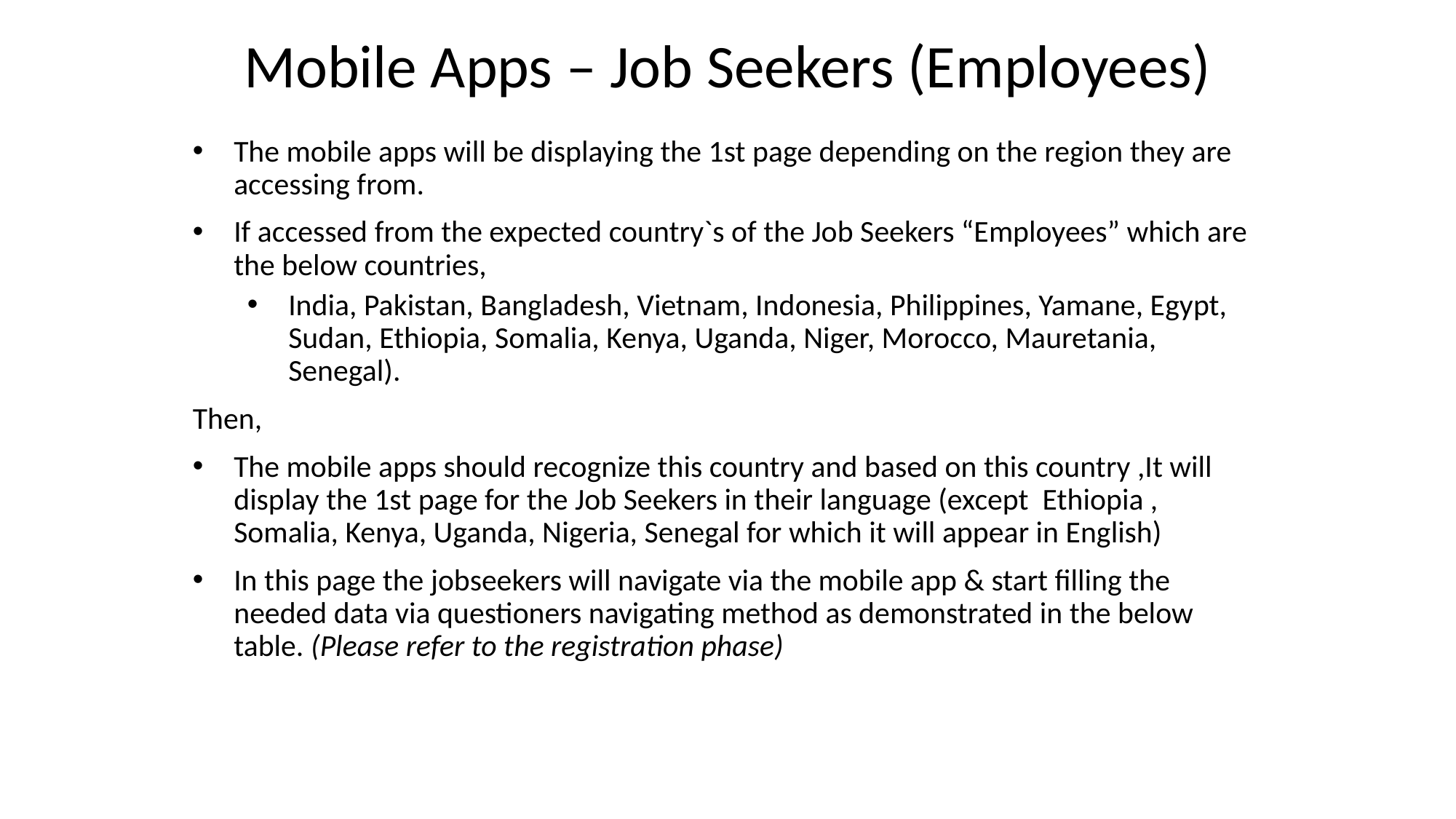

# Mobile Apps – Job Seekers (Employees)
The mobile apps will be displaying the 1st page depending on the region they are accessing from.
If accessed from the expected country`s of the Job Seekers “Employees” which are the below countries,
India, Pakistan, Bangladesh, Vietnam, Indonesia, Philippines, Yamane, Egypt, Sudan, Ethiopia, Somalia, Kenya, Uganda, Niger, Morocco, Mauretania, Senegal).
Then,
The mobile apps should recognize this country and based on this country ,It will display the 1st page for the Job Seekers in their language (except  Ethiopia , Somalia, Kenya, Uganda, Nigeria, Senegal for which it will appear in English)
In this page the jobseekers will navigate via the mobile app & start filling the needed data via questioners navigating method as demonstrated in the below  table. (Please refer to the registration phase)